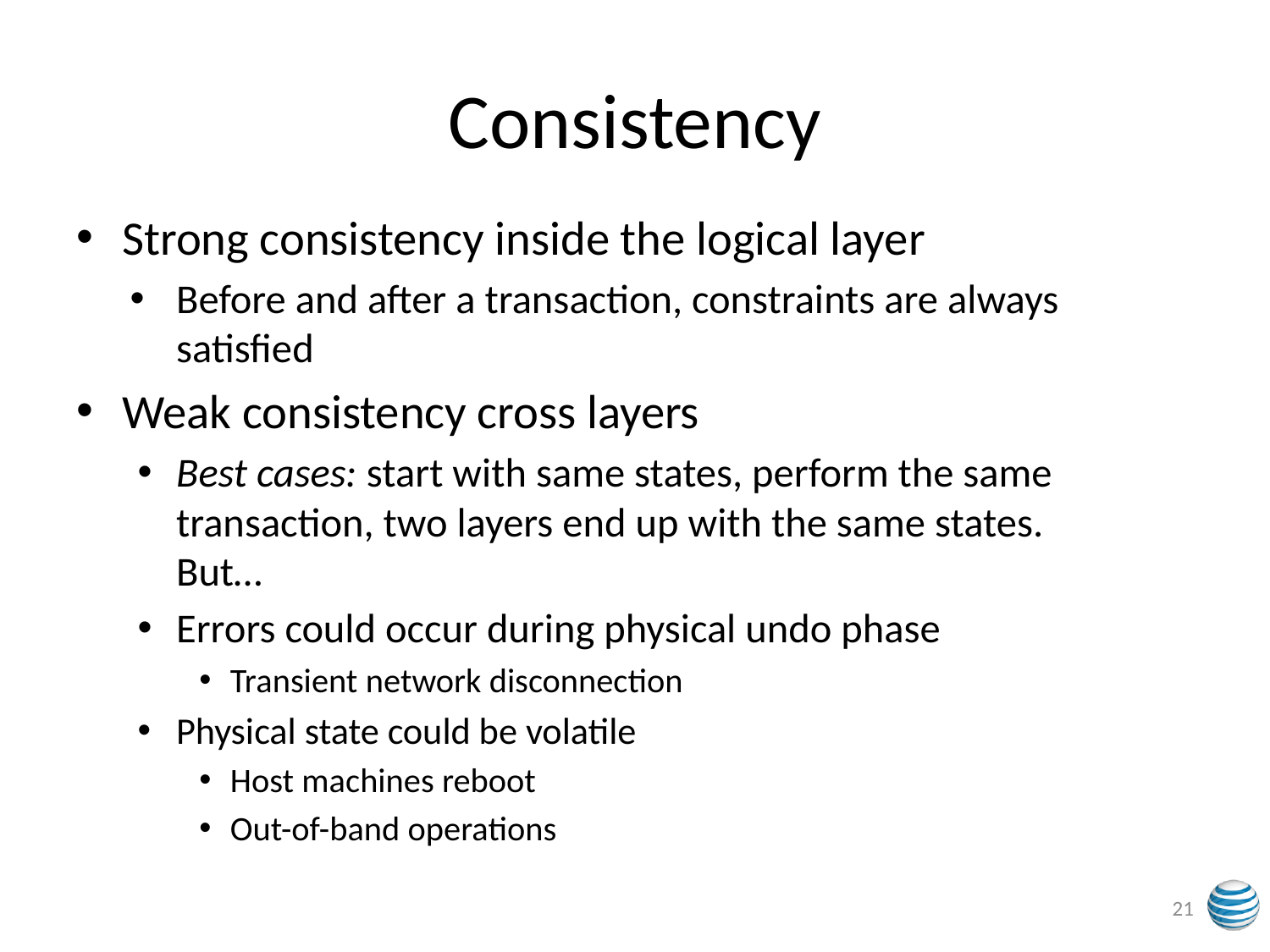

# Consistency
Strong consistency inside the logical layer
Before and after a transaction, constraints are always satisfied
Weak consistency cross layers
Best cases: start with same states, perform the same transaction, two layers end up with the same states. But…
Errors could occur during physical undo phase
Transient network disconnection
Physical state could be volatile
Host machines reboot
Out-of-band operations

21